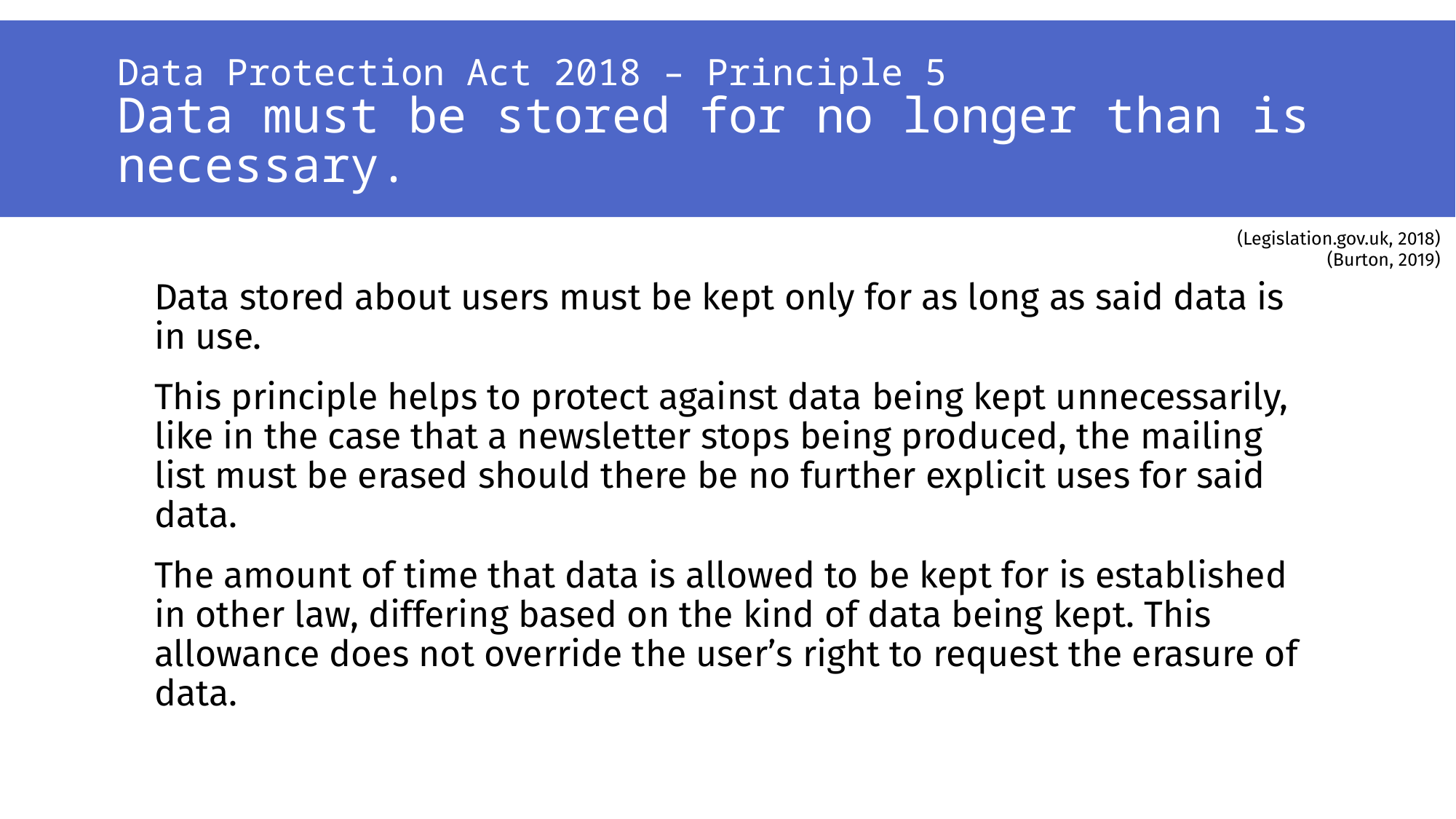

# Data Protection Act 2018 – Principle 5 Data must be stored for no longer than is necessary.
(Legislation.gov.uk, 2018)
(Burton, 2019)
Data stored about users must be kept only for as long as said data is in use.
This principle helps to protect against data being kept unnecessarily, like in the case that a newsletter stops being produced, the mailing list must be erased should there be no further explicit uses for said data.
The amount of time that data is allowed to be kept for is established in other law, differing based on the kind of data being kept. This allowance does not override the user’s right to request the erasure of data.